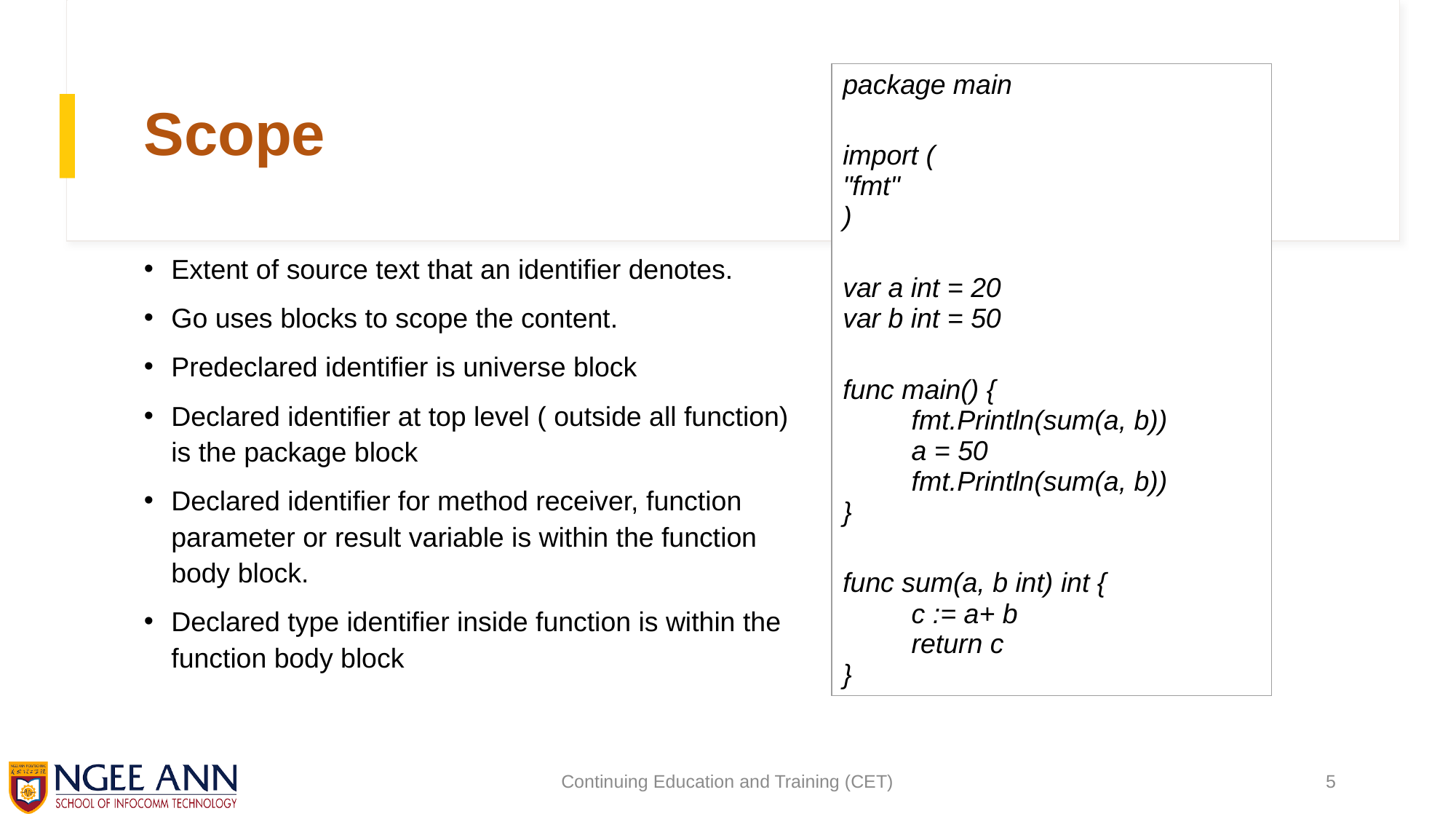

| package main import ( "fmt" ) var a int = 20 var b int = 50 func main() { fmt.Println(sum(a, b)) a = 50 fmt.Println(sum(a, b)) } func sum(a, b int) int { c := a+ b return c } |
| --- |
# Scope
Extent of source text that an identifier denotes.
Go uses blocks to scope the content.
Predeclared identifier is universe block
Declared identifier at top level ( outside all function) is the package block
Declared identifier for method receiver, function parameter or result variable is within the function body block.
Declared type identifier inside function is within the function body block

Continuing Education and Training (CET)
5